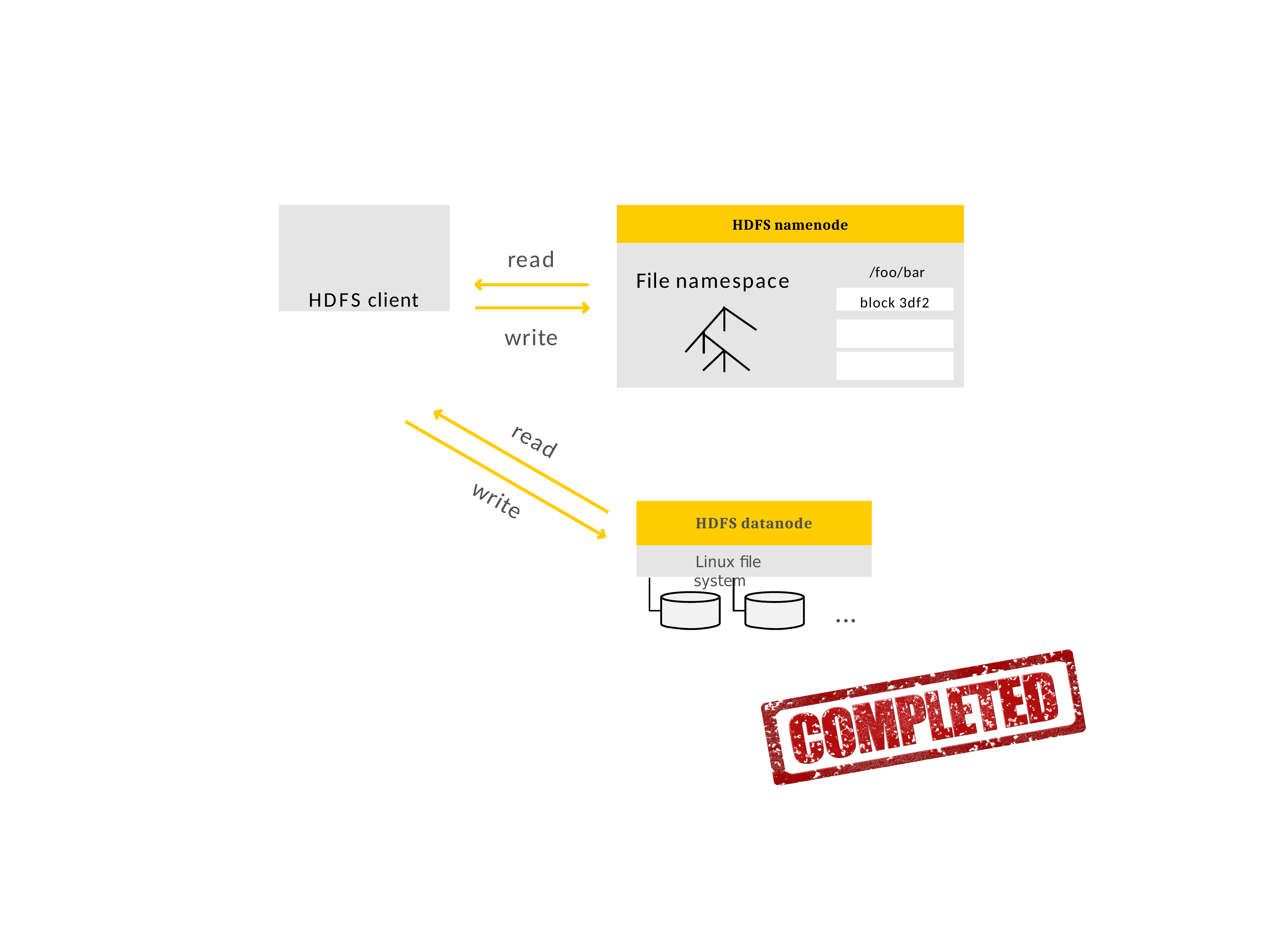

HDFS client

HDFS namenode

read
/foo/bar
File namespace

block 3df2

write

read
write

HDFS datanode

Linux file system

...